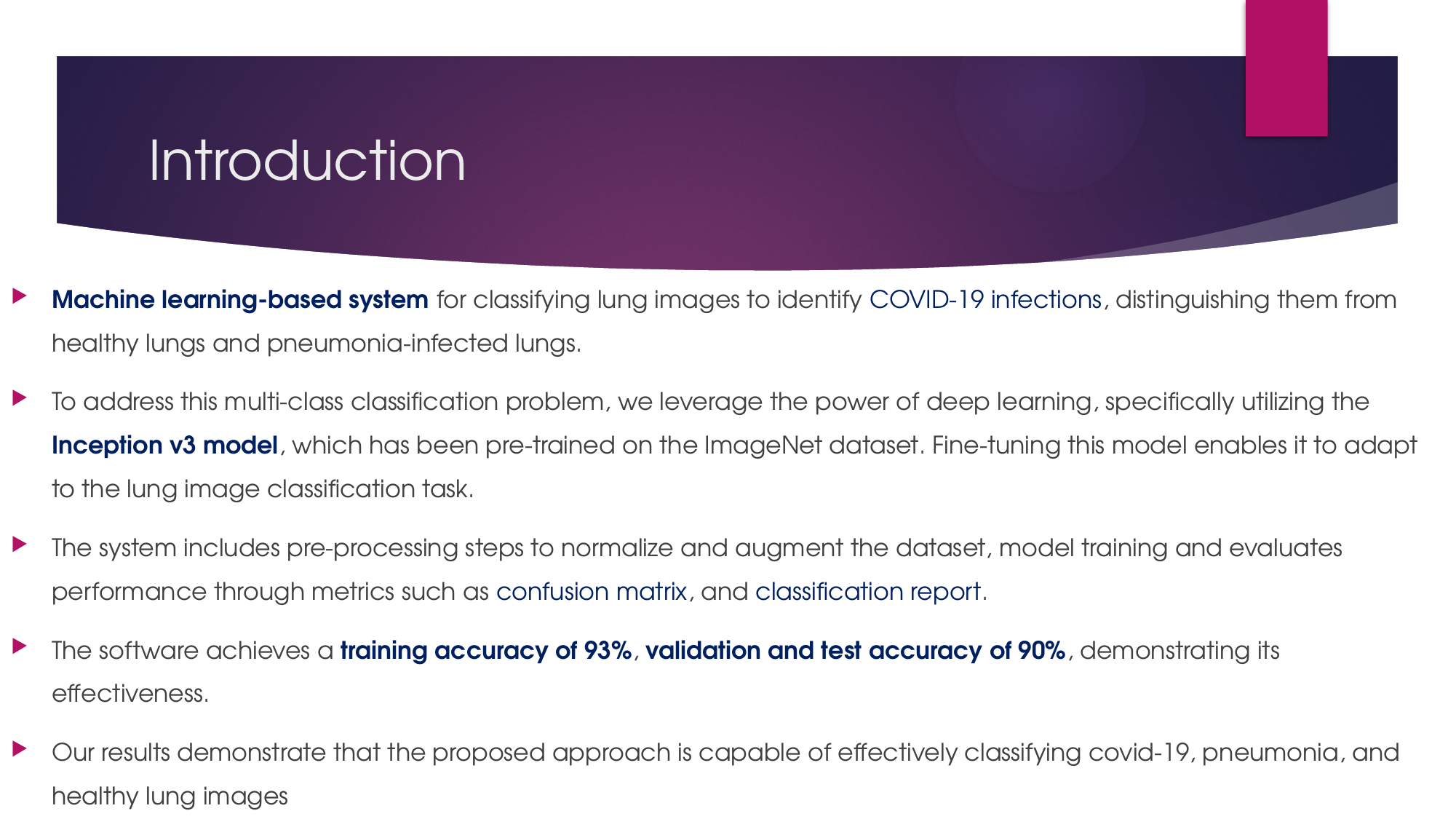

# Introduction
Machine learning-based system for classifying lung images to identify COVID-19 infections, distinguishing them from healthy lungs and pneumonia-infected lungs.
To address this multi-class classification problem, we leverage the power of deep learning, specifically utilizing the Inception v3 model, which has been pre-trained on the ImageNet dataset. Fine-tuning this model enables it to adapt to the lung image classification task.
The system includes pre-processing steps to normalize and augment the dataset, model training and evaluates performance through metrics such as confusion matrix, and classification report.
The software achieves a training accuracy of 93%, validation and test accuracy of 90%, demonstrating its effectiveness.
Our results demonstrate that the proposed approach is capable of effectively classifying covid-19, pneumonia, and healthy lung images